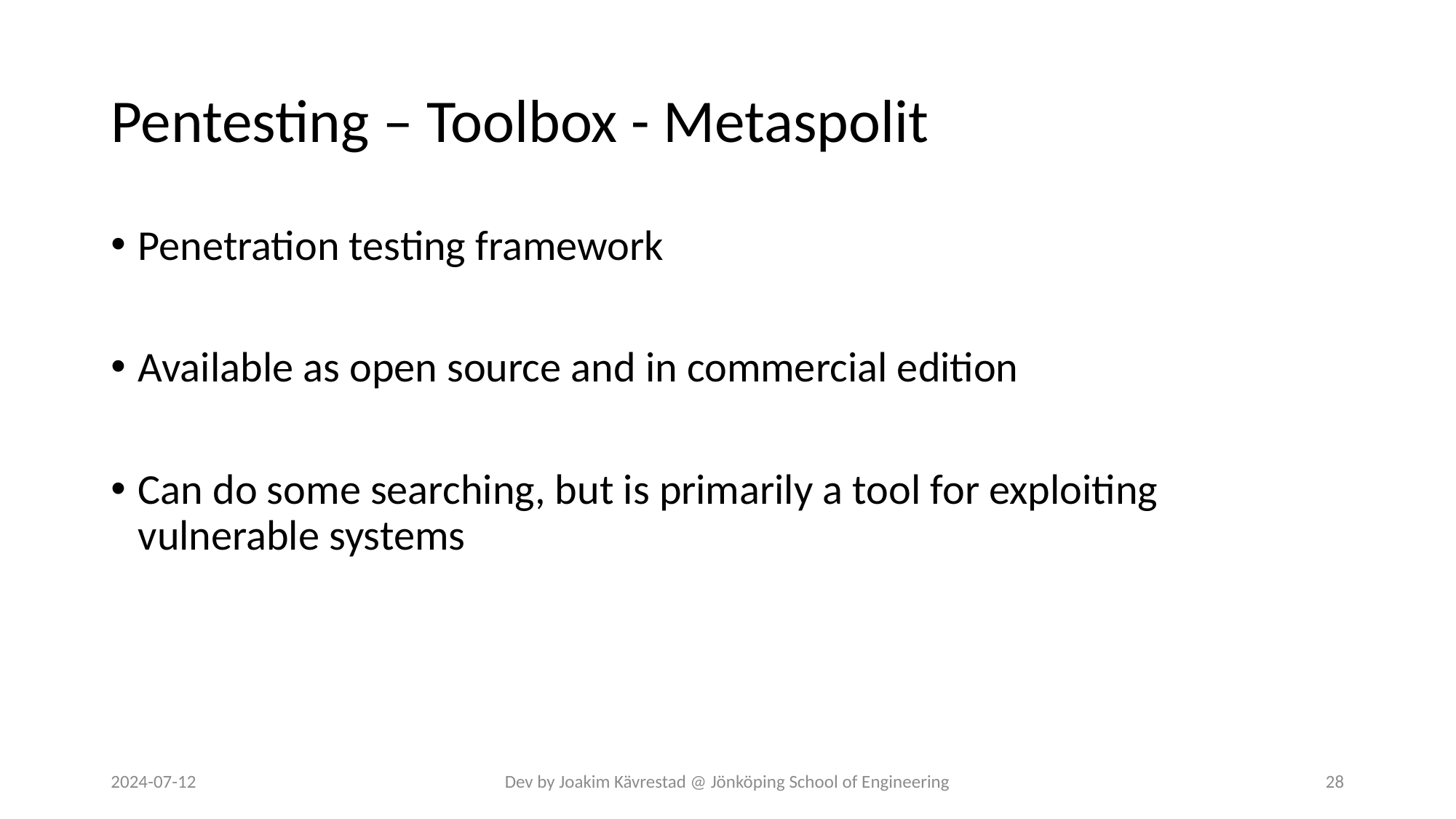

# Pentesting – Toolbox - Metaspolit
Penetration testing framework

Available as open source and in commercial edition

Can do some searching, but is primarily a tool for exploiting vulnerable systems

2024-07-12
Dev by Joakim Kävrestad @ Jönköping School of Engineering
28